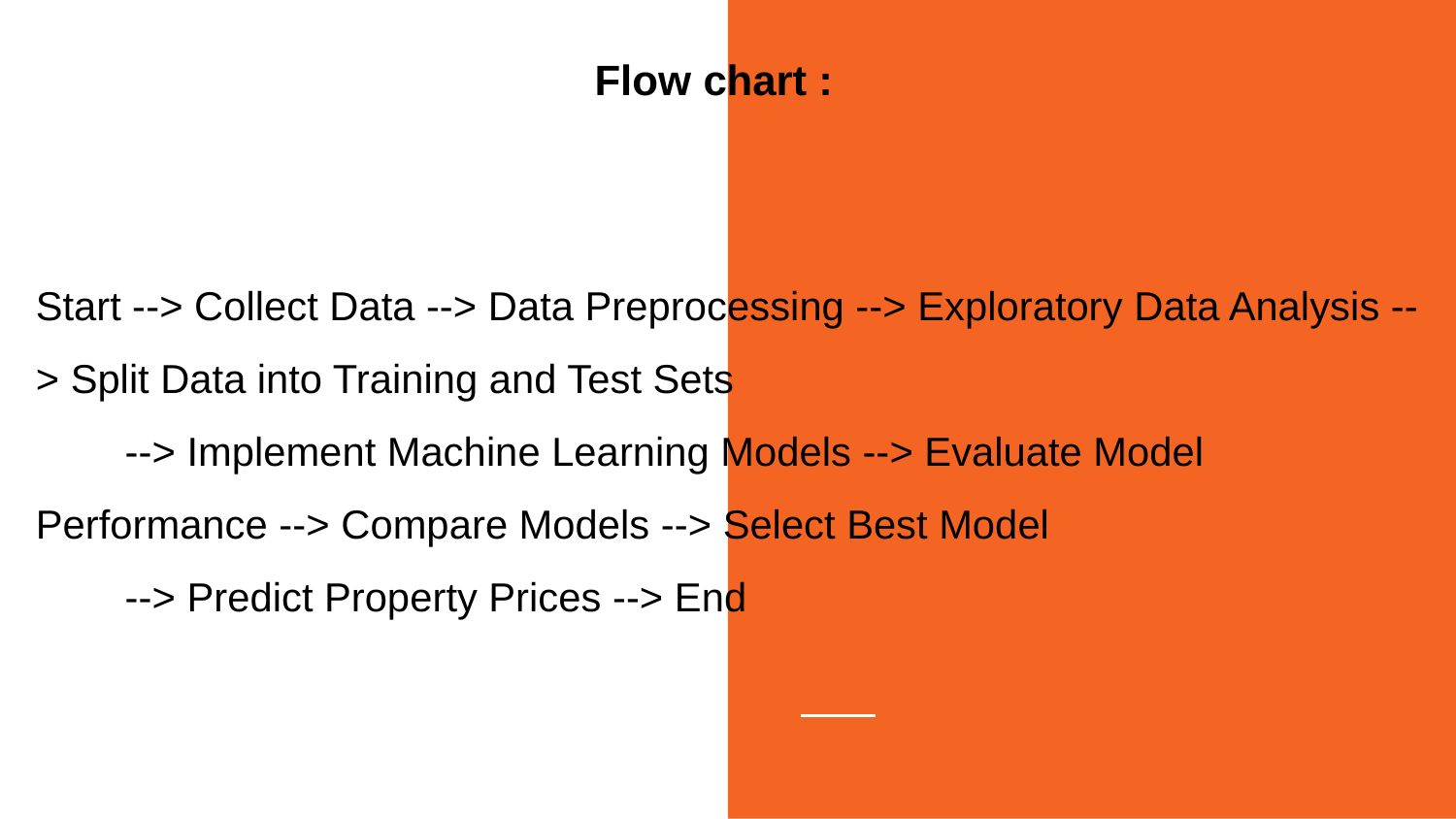

# Flow chart :

Start --> Collect Data --> Data Preprocessing --> Exploratory Data Analysis --> Split Data into Training and Test Sets
        --> Implement Machine Learning Models --> Evaluate Model Performance --> Compare Models --> Select Best Model
        --> Predict Property Prices --> End